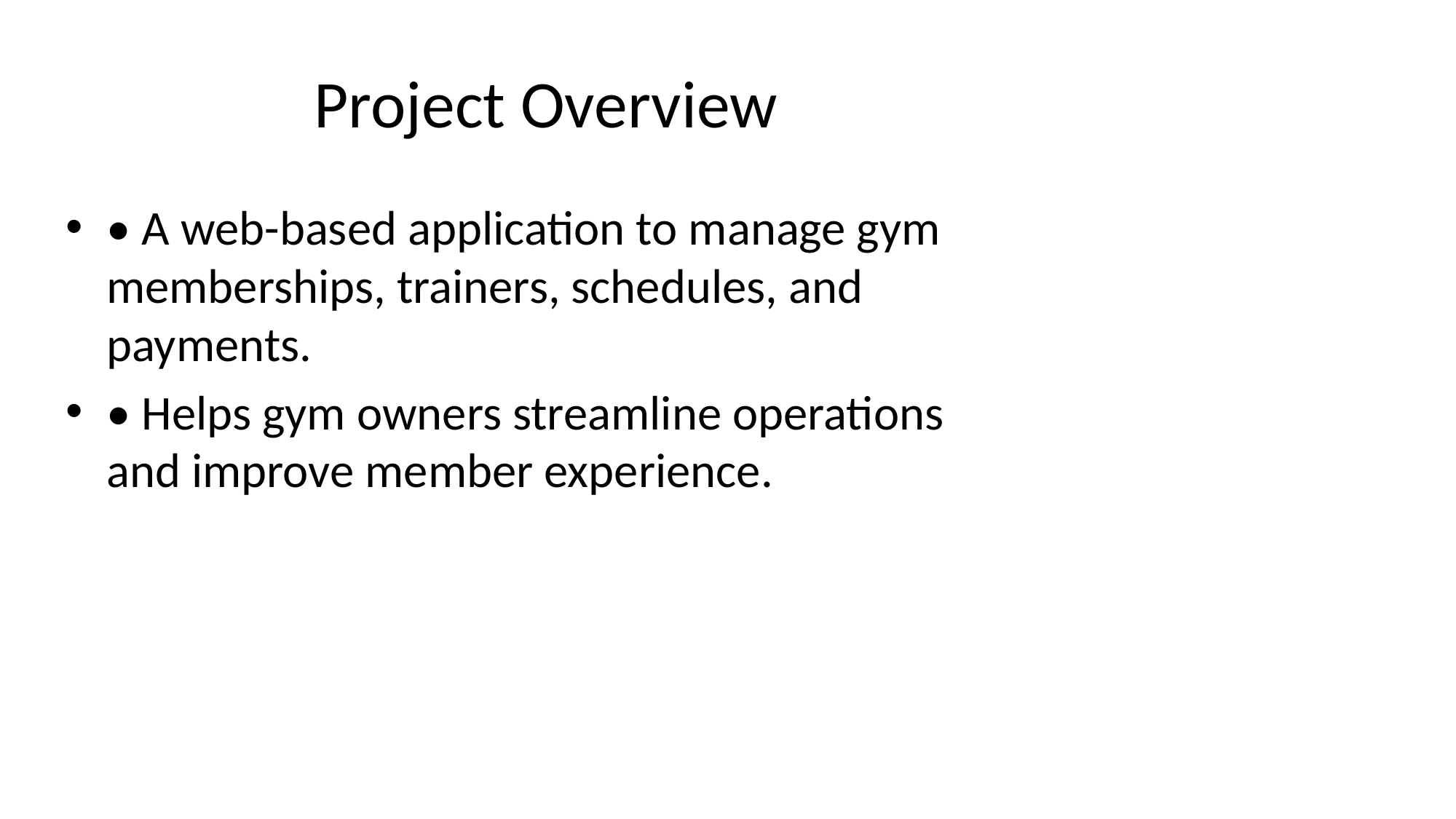

# Project Overview
• A web-based application to manage gym memberships, trainers, schedules, and payments.
• Helps gym owners streamline operations and improve member experience.